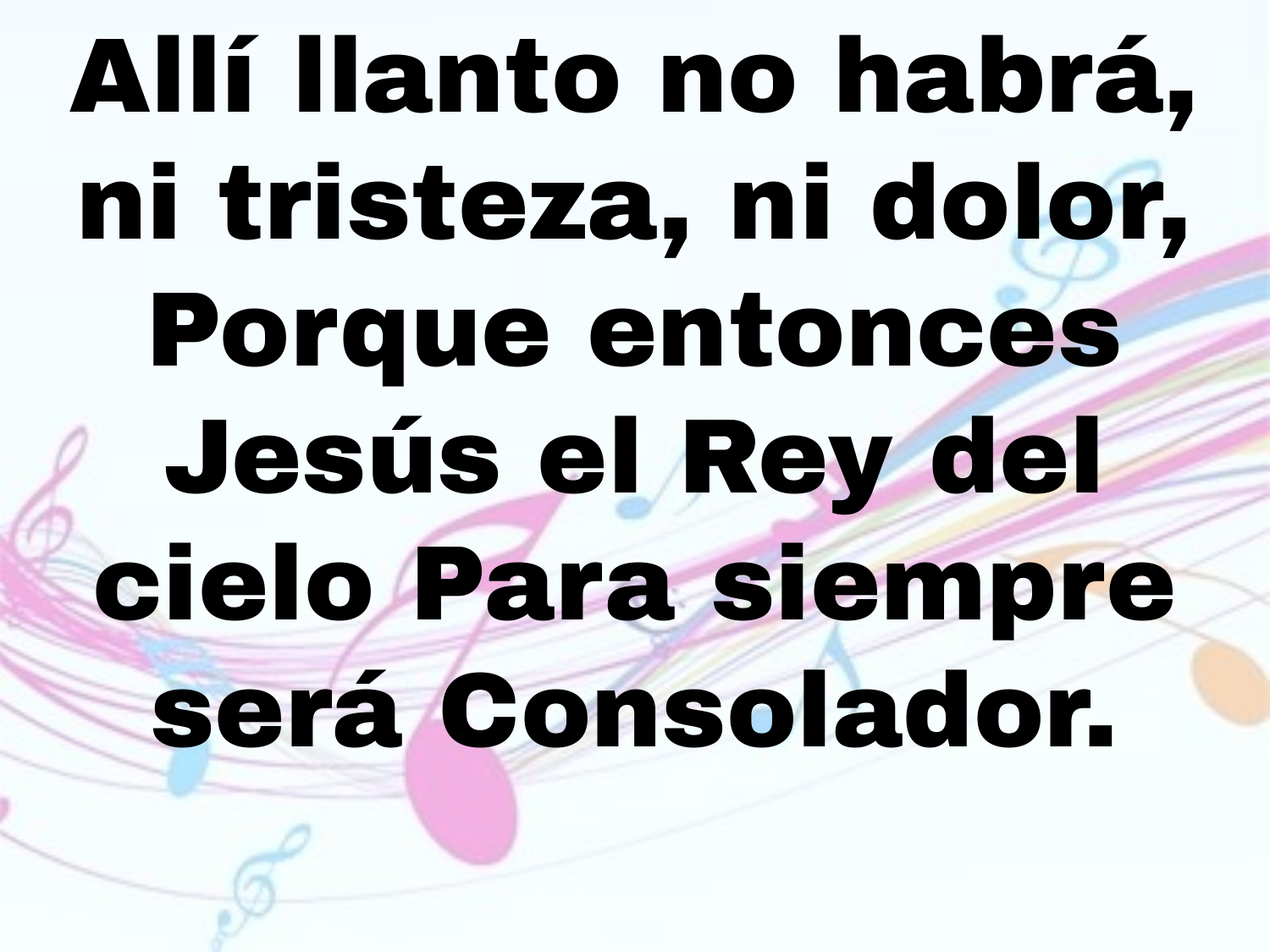

Allí llanto no habrá, ni tristeza, ni dolor, Porque entonces Jesús el Rey del cielo Para siempre será Consolador.